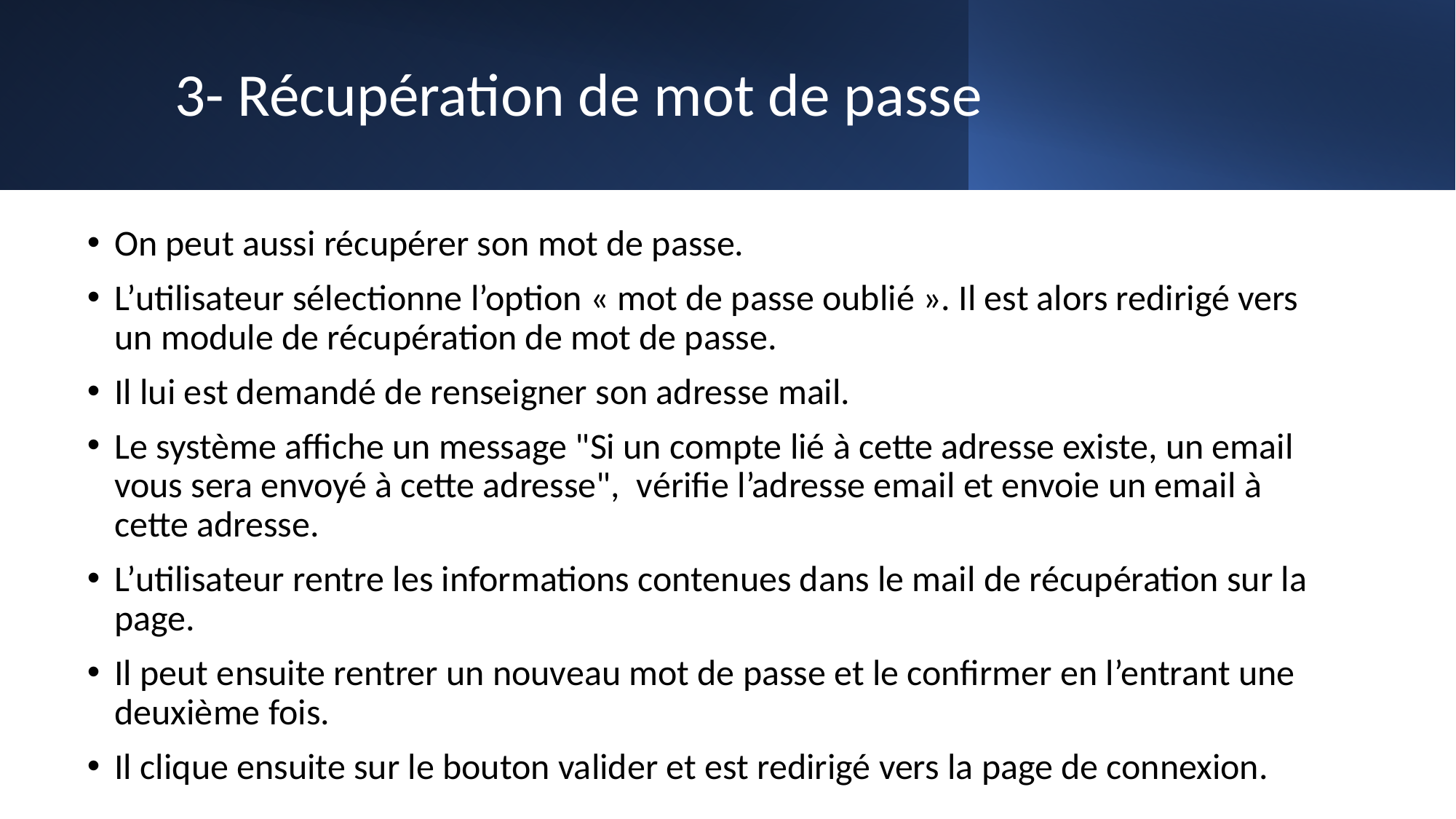

# 3- Récupération de mot de passe
On peut aussi récupérer son mot de passe.
L’utilisateur sélectionne l’option « mot de passe oublié ». Il est alors redirigé vers un module de récupération de mot de passe.
Il lui est demandé de renseigner son adresse mail.
Le système affiche un message "Si un compte lié à cette adresse existe, un email vous sera envoyé à cette adresse",  vérifie l’adresse email et envoie un email à cette adresse.
L’utilisateur rentre les informations contenues dans le mail de récupération sur la page.
Il peut ensuite rentrer un nouveau mot de passe et le confirmer en l’entrant une deuxième fois.
Il clique ensuite sur le bouton valider et est redirigé vers la page de connexion.